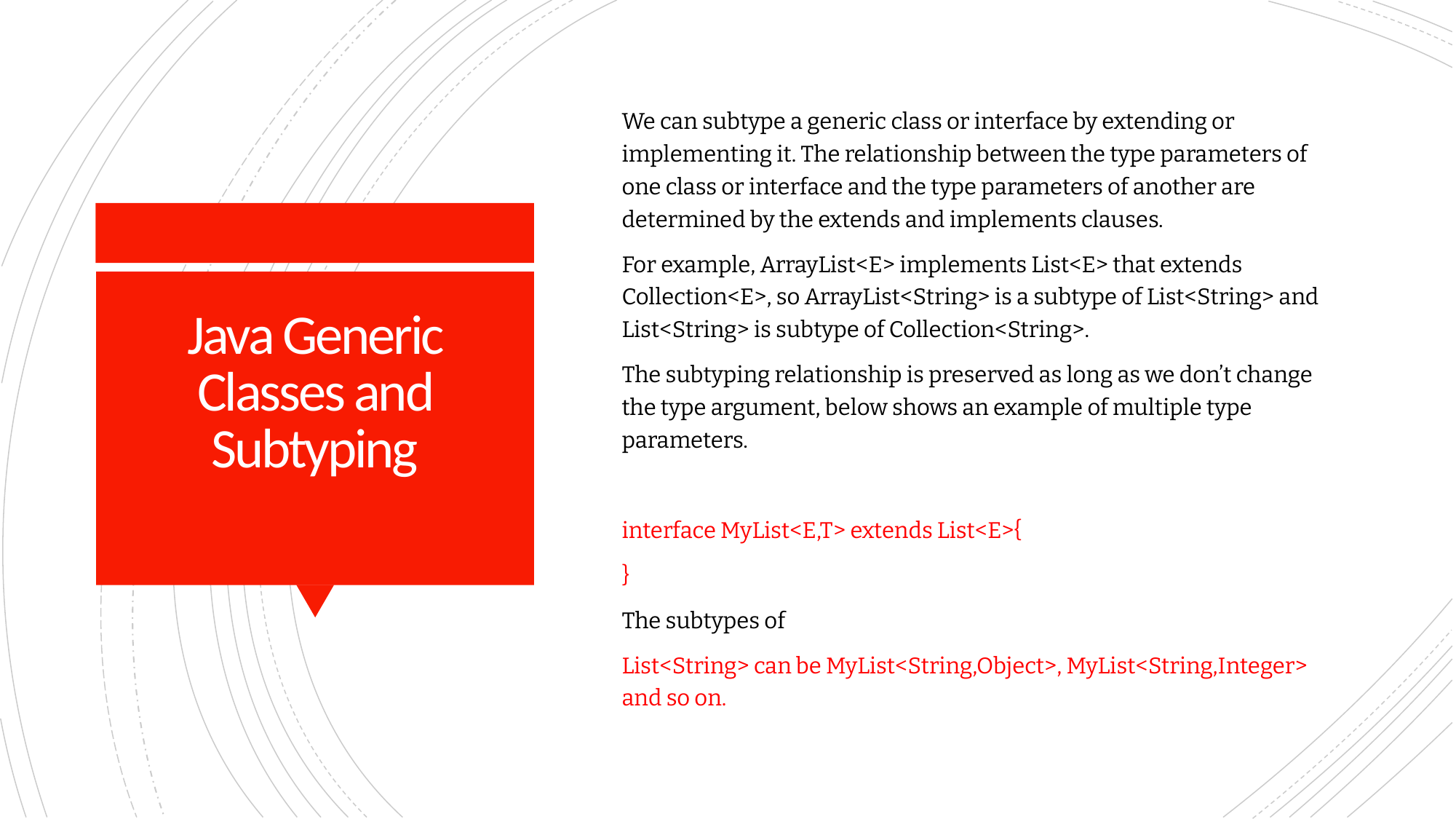

We can subtype a generic class or interface by extending or implementing it. The relationship between the type parameters of one class or interface and the type parameters of another are determined by the extends and implements clauses.
For example, ArrayList<E> implements List<E> that extends Collection<E>, so ArrayList<String> is a subtype of List<String> and List<String> is subtype of Collection<String>.
The subtyping relationship is preserved as long as we don’t change the type argument, below shows an example of multiple type parameters.

interface MyList<E,T> extends List<E>{
}
The subtypes of
List<String> can be MyList<String,Object>, MyList<String,Integer> and so on.

# Java Generic Classes and Subtyping